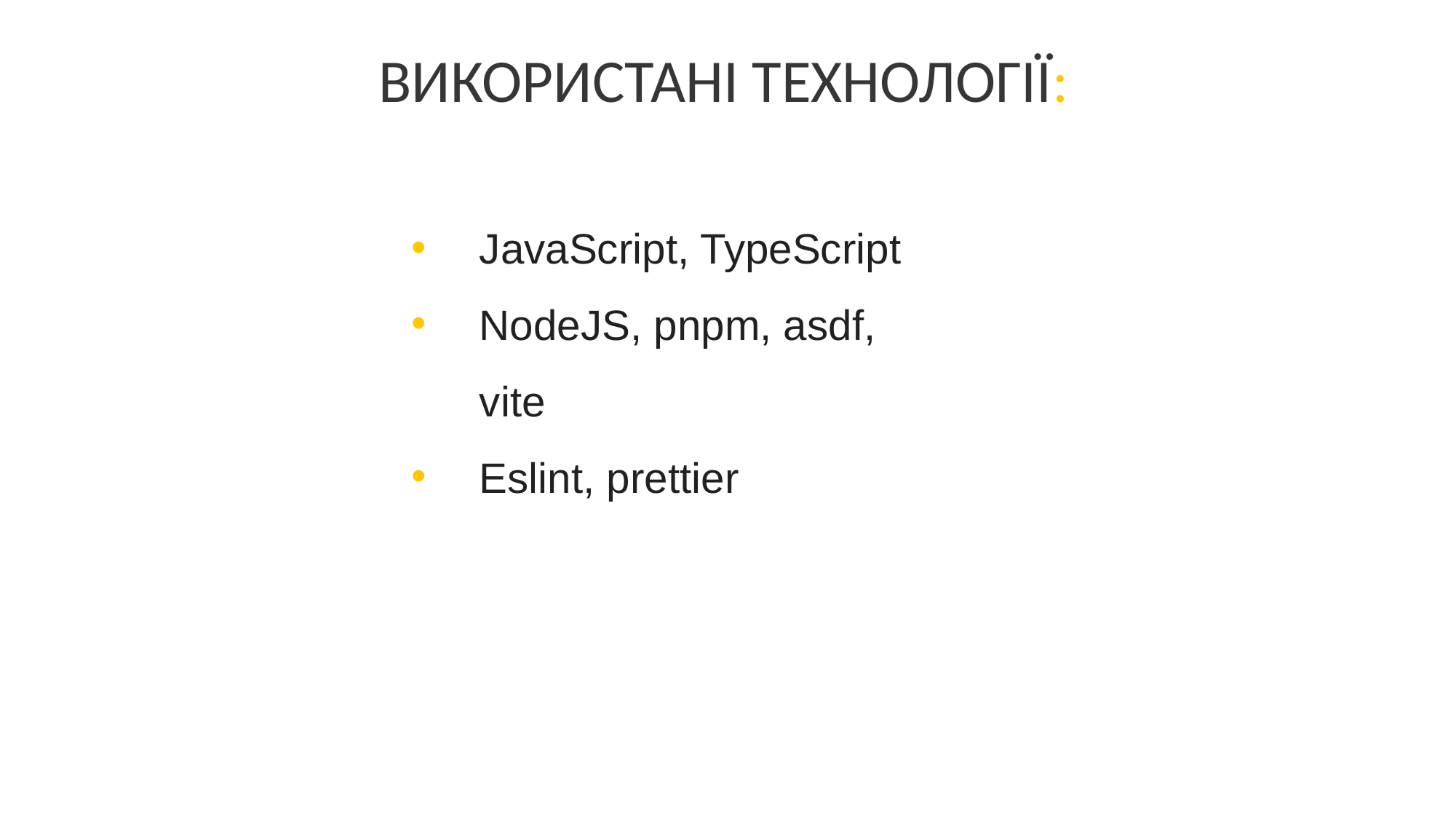

ВИКОРИСТАНІ ТЕХНОЛОГІЇ:
JavaScript, TypeScript
NodeJS, pnpm, asdf, vite
Eslint, prettier